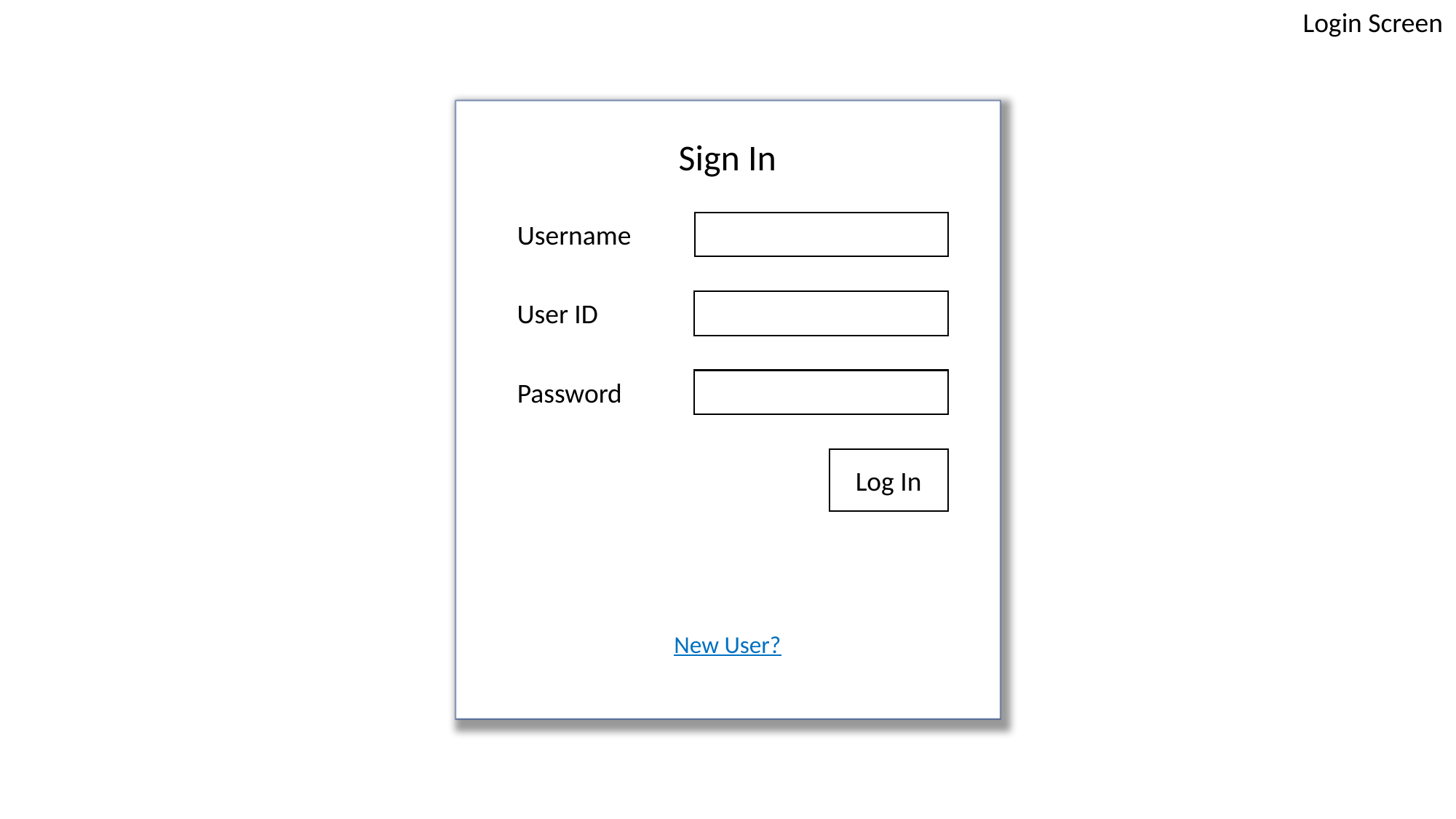

Login Screen

Sign In
Username

User ID

Password

Log In
New User?